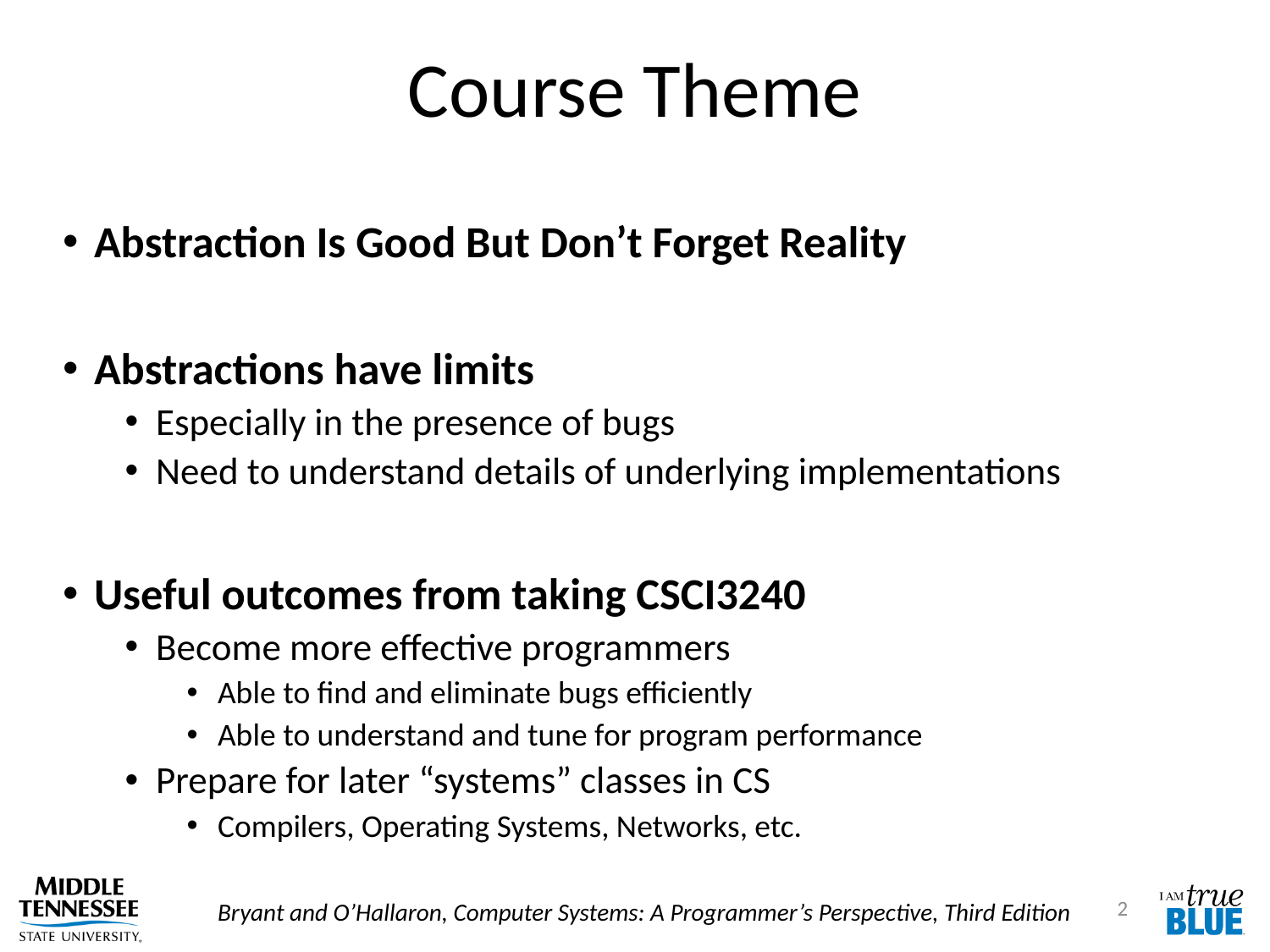

# Course Theme
Abstraction Is Good But Don’t Forget Reality

Abstractions have limits
Especially in the presence of bugs
Need to understand details of underlying implementations

Useful outcomes from taking CSCI3240
Become more effective programmers
Able to find and eliminate bugs efficiently
Able to understand and tune for program performance
Prepare for later “systems” classes in CS
Compilers, Operating Systems, Networks, etc.

2